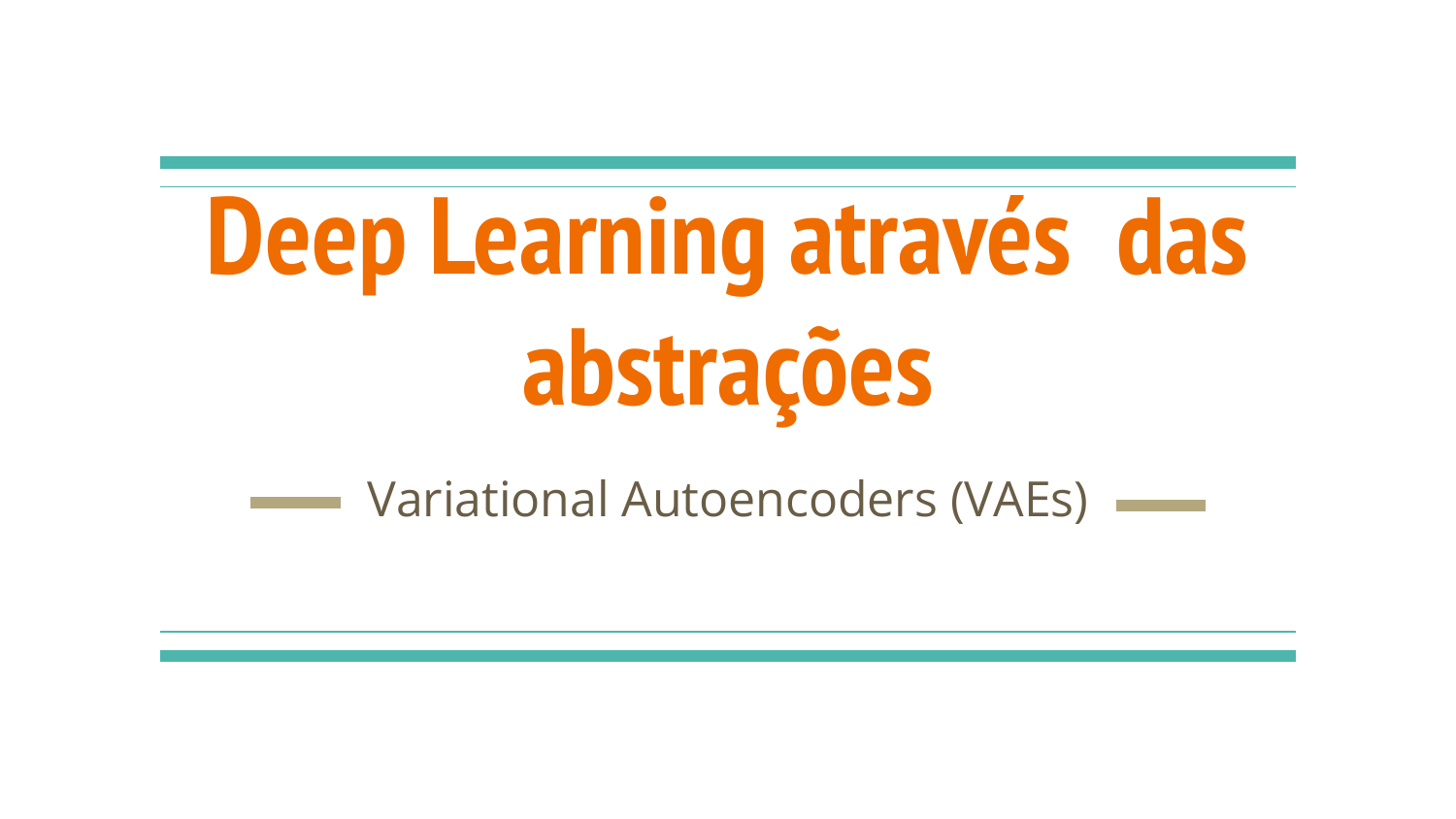

# Deep Learning através  das abstrações
Variational Autoencoders (VAEs)